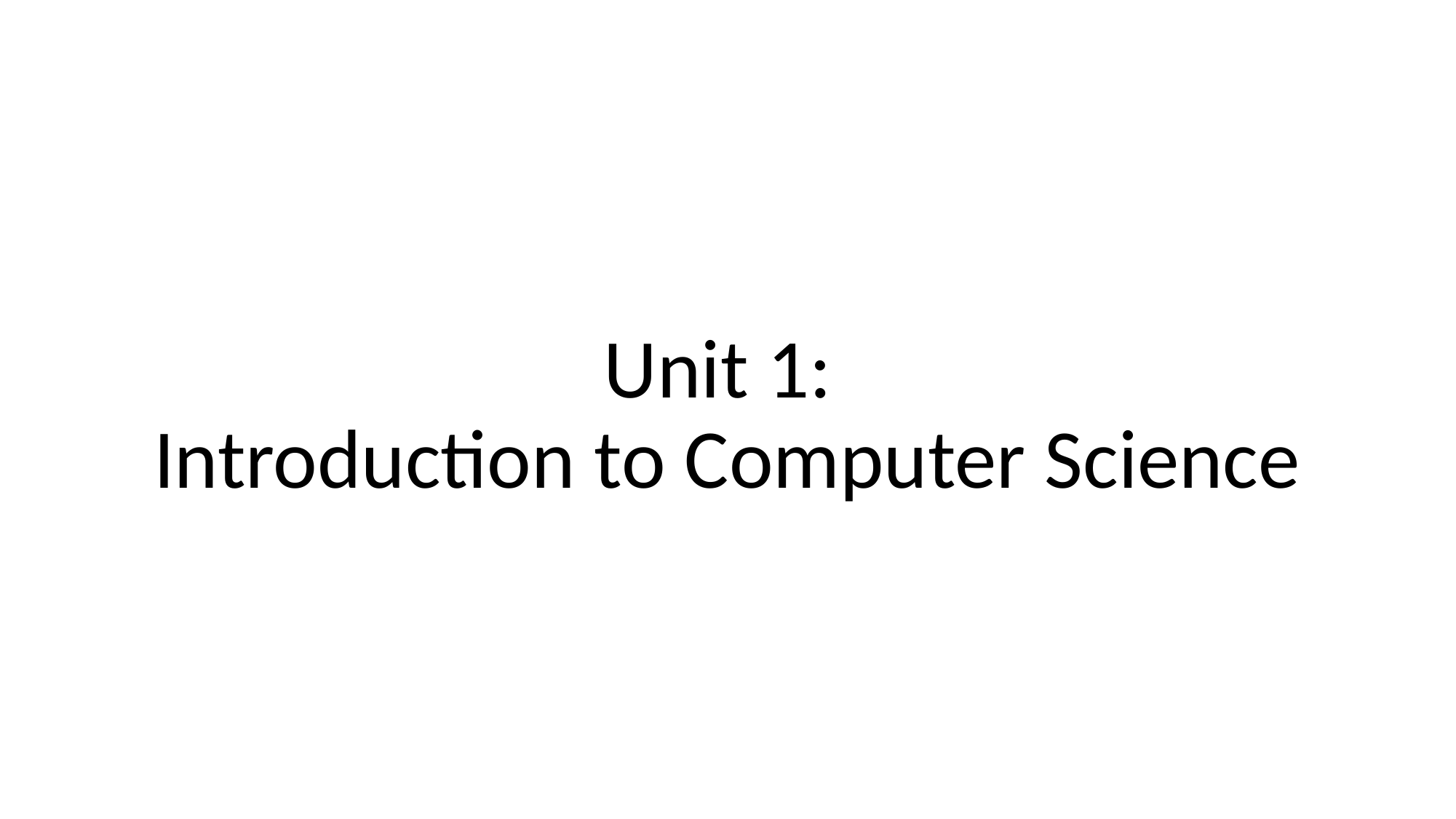

# Unit 1: Introduction to Computer Science